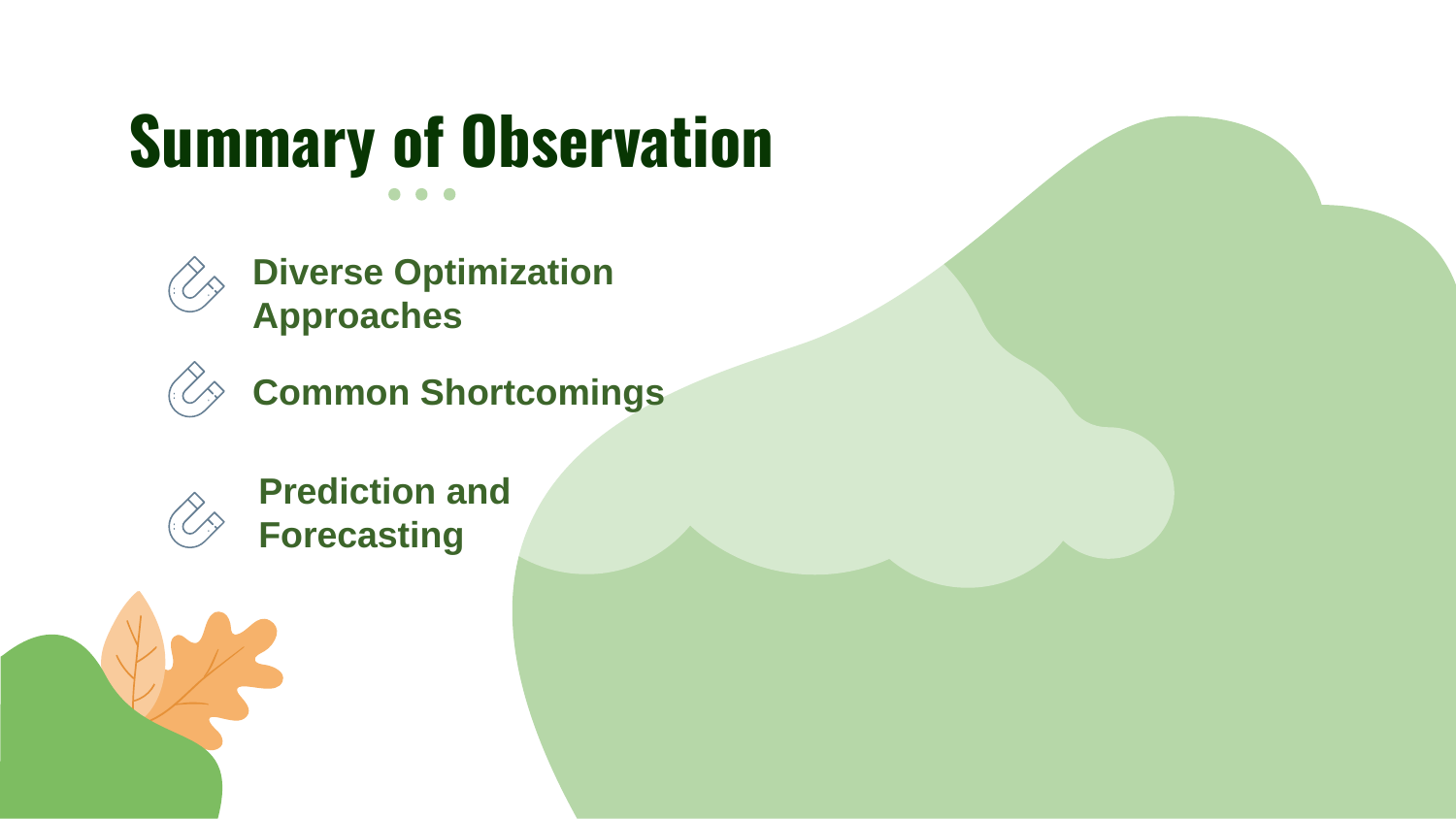

# Summary of Observation

Diverse Optimization Approaches

Common Shortcomings

Prediction and Forecasting